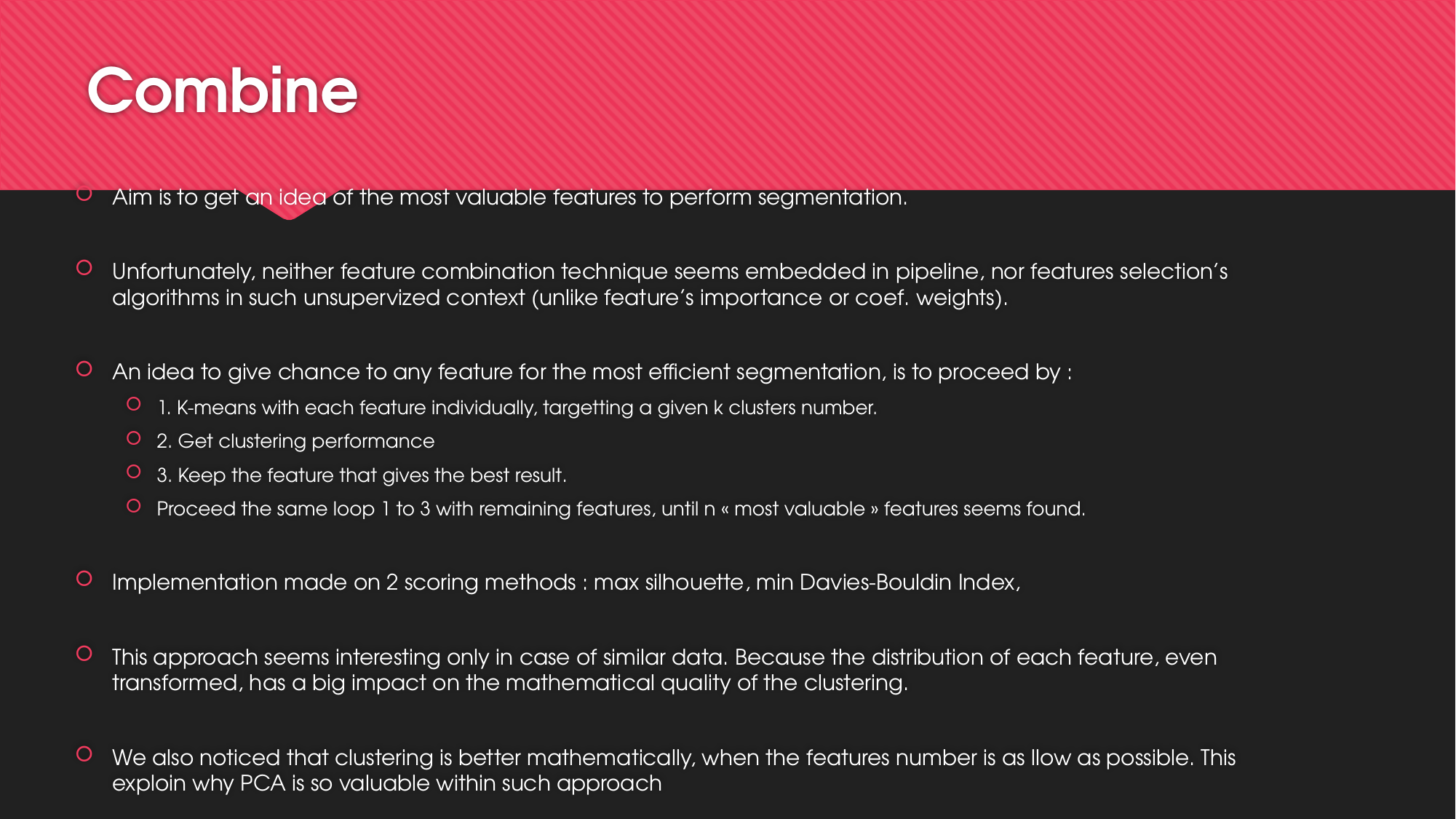

# Combine
Aim is to get an idea of the most valuable features to perform segmentation.

Unfortunately, neither feature combination technique seems embedded in pipeline, nor features selection’s algorithms in such unsupervized context (unlike feature’s importance or coef. weights).

An idea to give chance to any feature for the most efficient segmentation, is to proceed by :
1. K-means with each feature individually, targetting a given k clusters number.
2. Get clustering performance
3. Keep the feature that gives the best result.
Proceed the same loop 1 to 3 with remaining features, until n « most valuable » features seems found.

Implementation made on 2 scoring methods : max silhouette, min Davies-Bouldin Index,

This approach seems interesting only in case of similar data. Because the distribution of each feature, even transformed, has a big impact on the mathematical quality of the clustering.

We also noticed that clustering is better mathematically, when the features number is as llow as possible. This exploin why PCA is so valuable within such approach